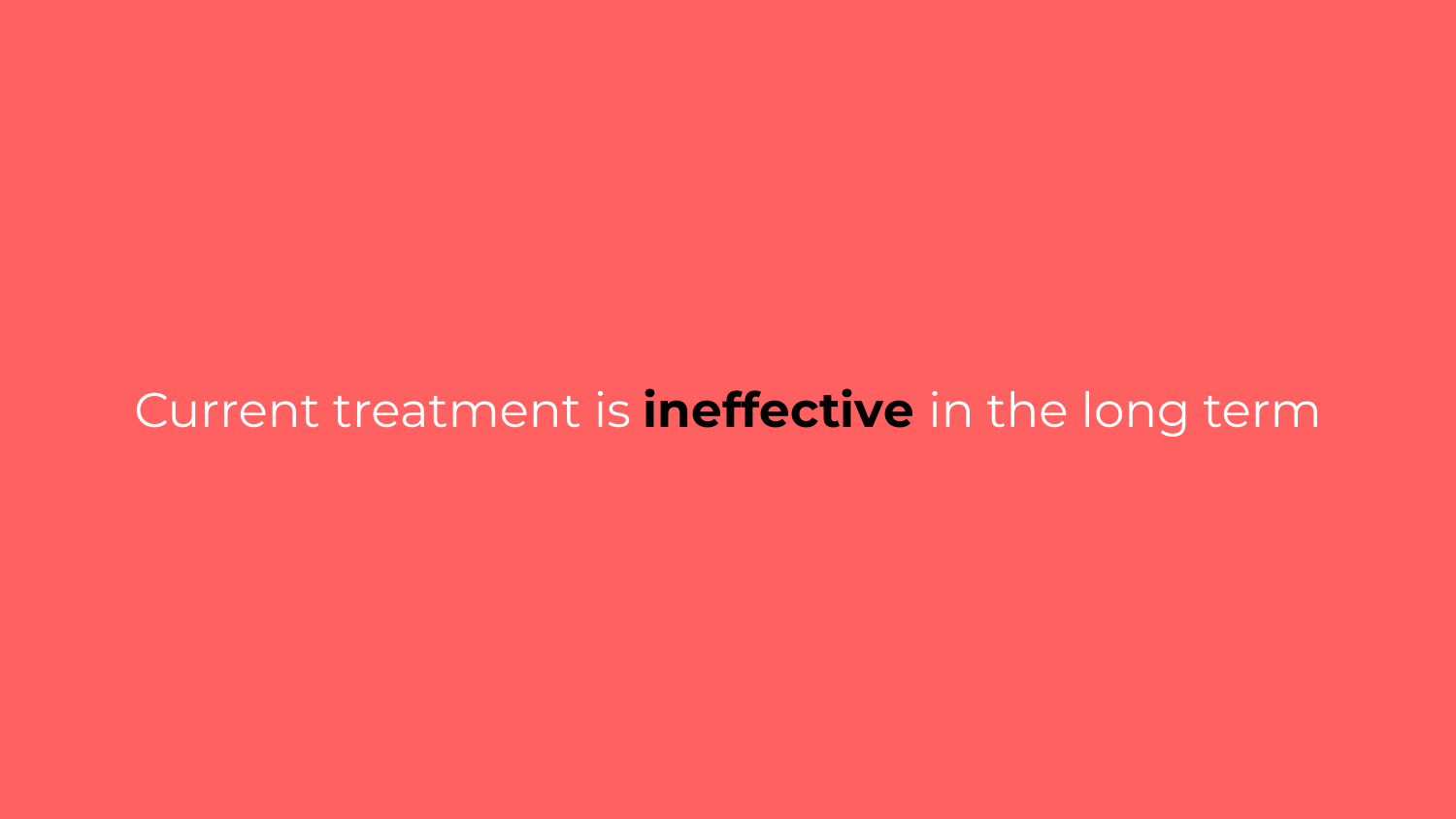

# Current treatment is ineffective in the long term